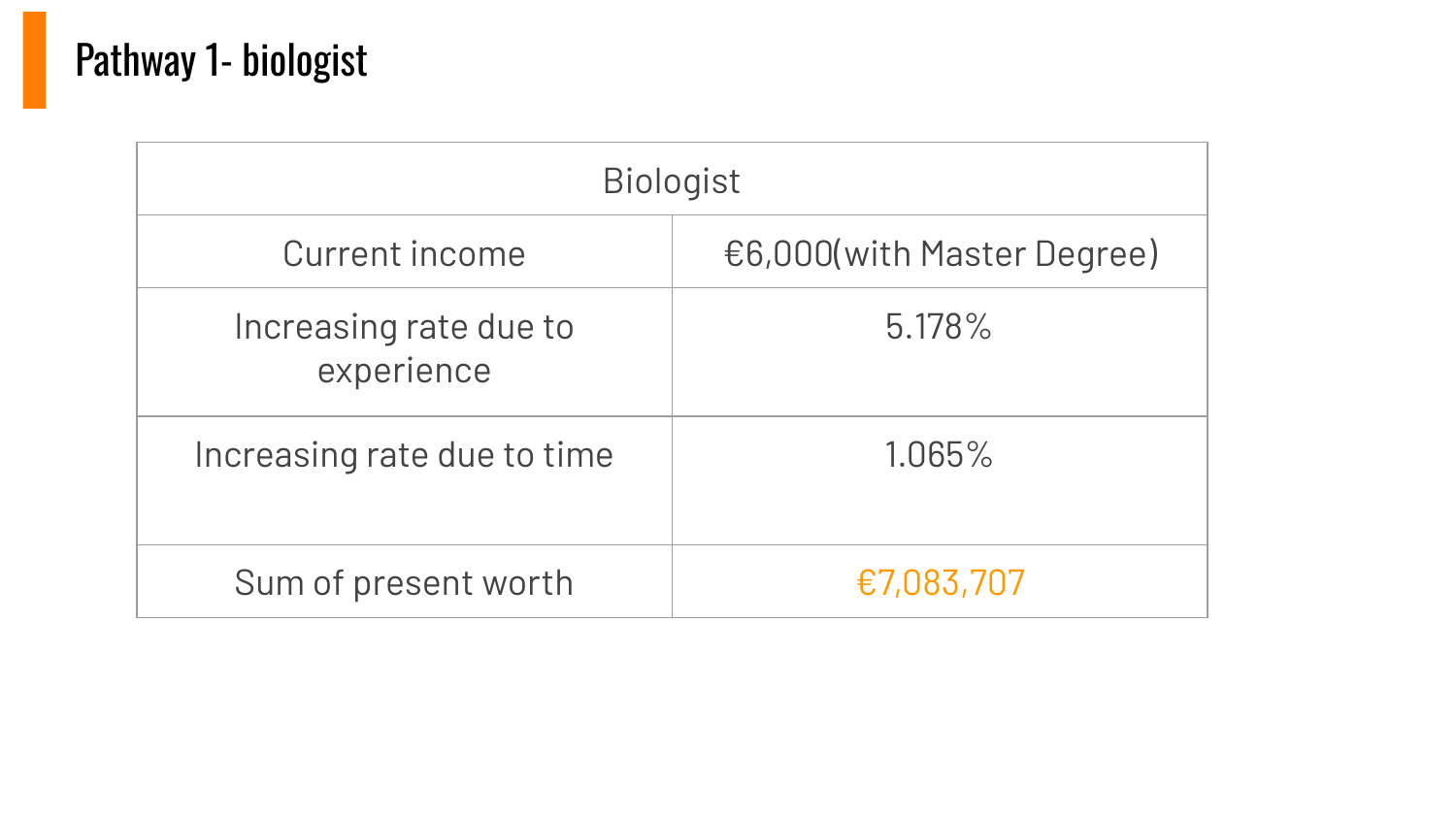

Pathway 1- biologist
| Biologist |  |
| --- | --- |
| Current income | €6,000(with Master Degree) |
| Increasing rate due to experience | 5.178% |
| Increasing rate due to time | 1.065% |
| Sum of present worth | €7,083,707 |